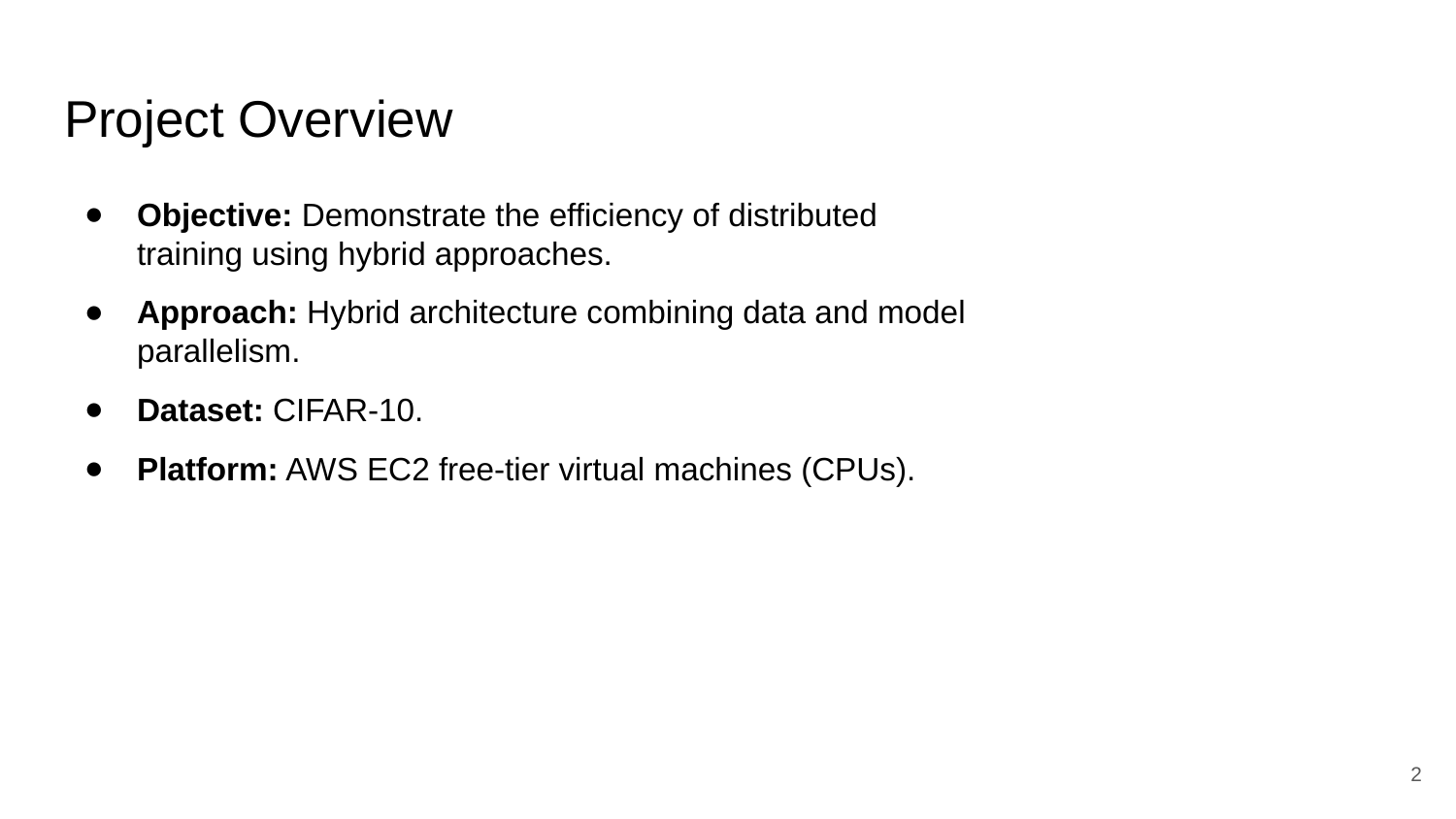

# Project Overview
Objective: Demonstrate the efficiency of distributed training using hybrid approaches.
Approach: Hybrid architecture combining data and model parallelism.
Dataset: CIFAR-10.
Platform: AWS EC2 free-tier virtual machines (CPUs).
2